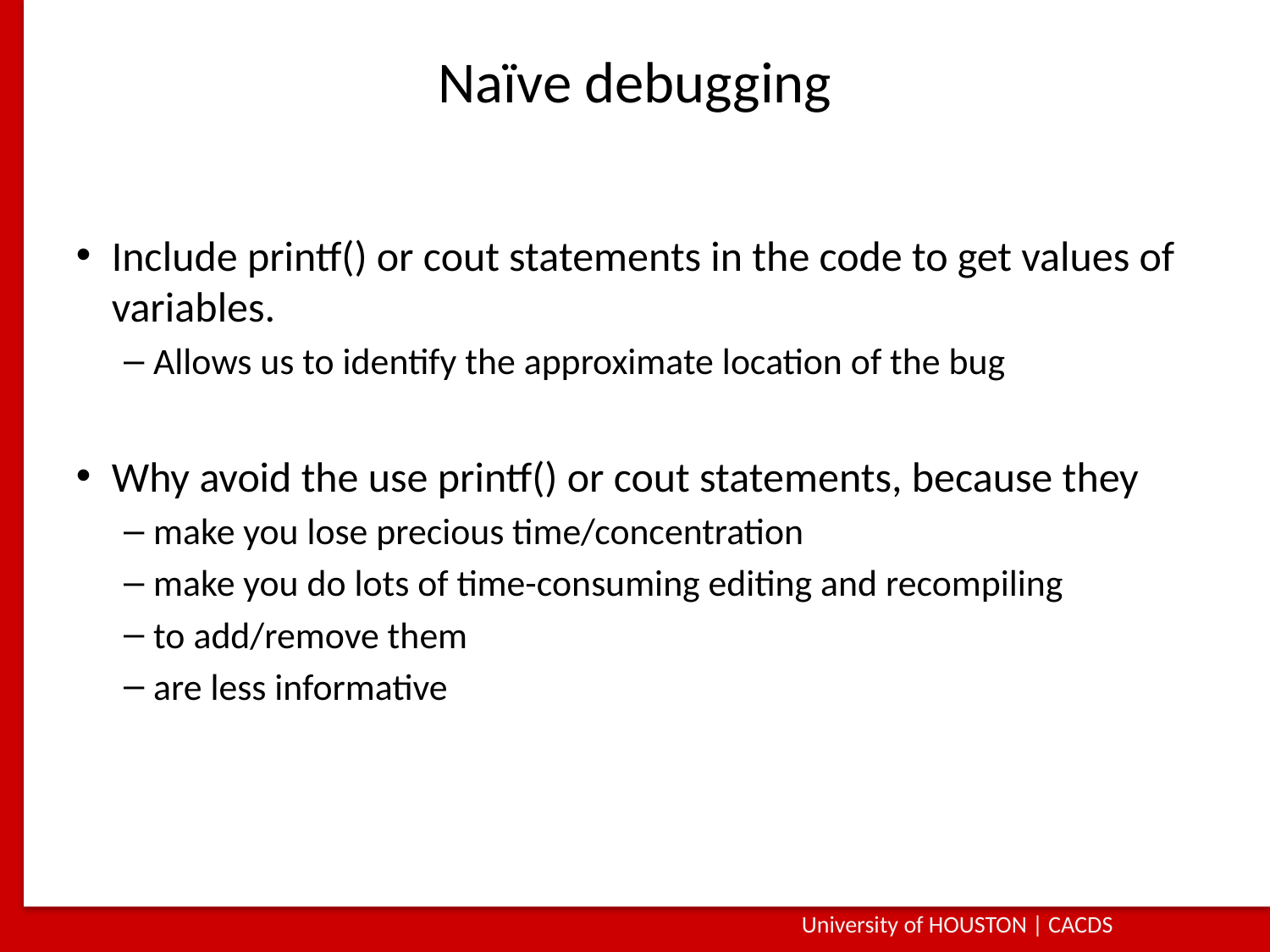

# Naïve debugging
Include printf() or cout statements in the code to get values of variables.
Allows us to identify the approximate location of the bug

Why avoid the use printf() or cout statements, because they
make you lose precious time/concentration
make you do lots of time-consuming editing and recompiling
to add/remove them
are less informative